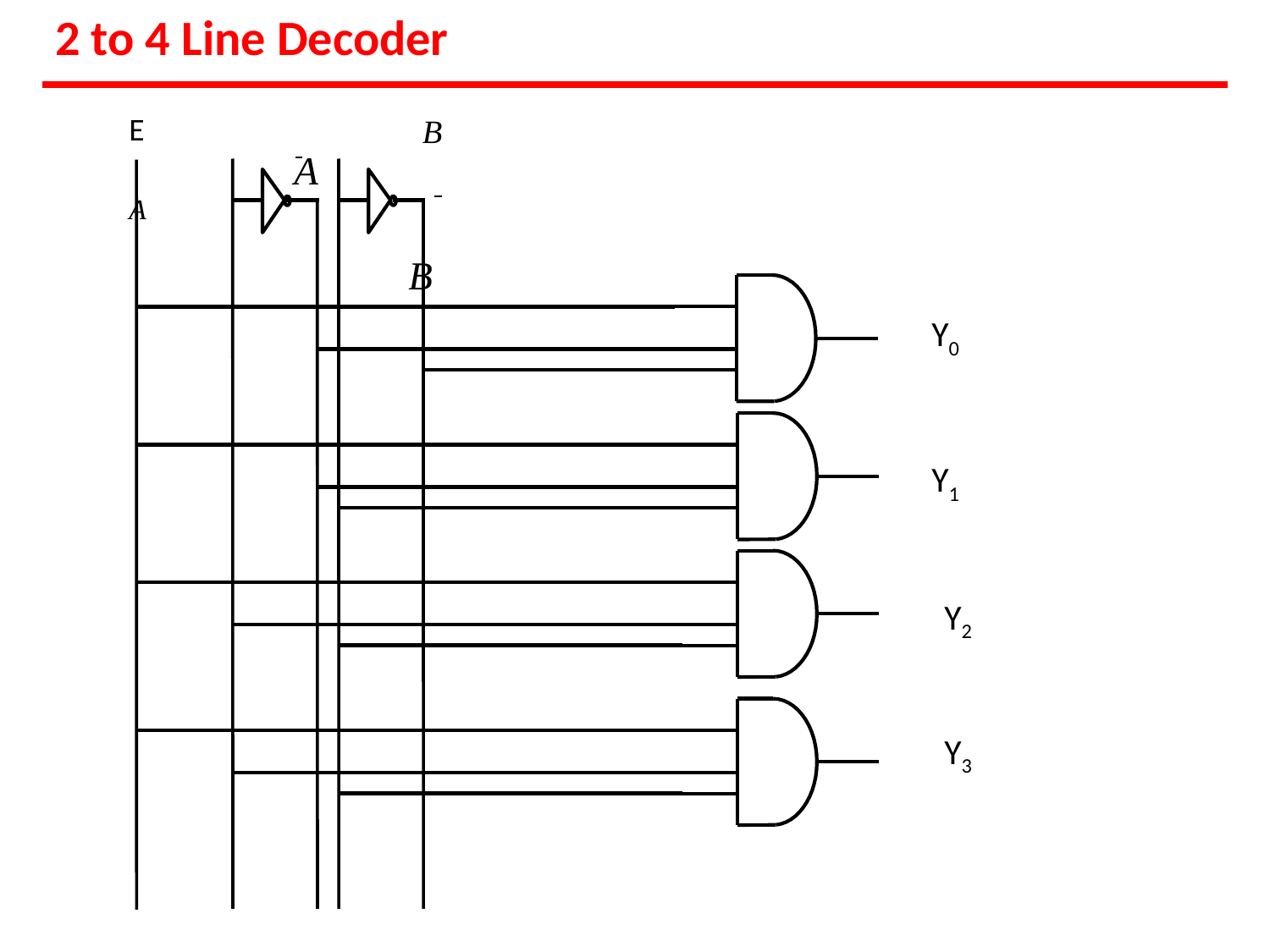

# 2 to 4 Line Decoder
 	B
B

E	A
A

Y0

Y1
Y2

Y3